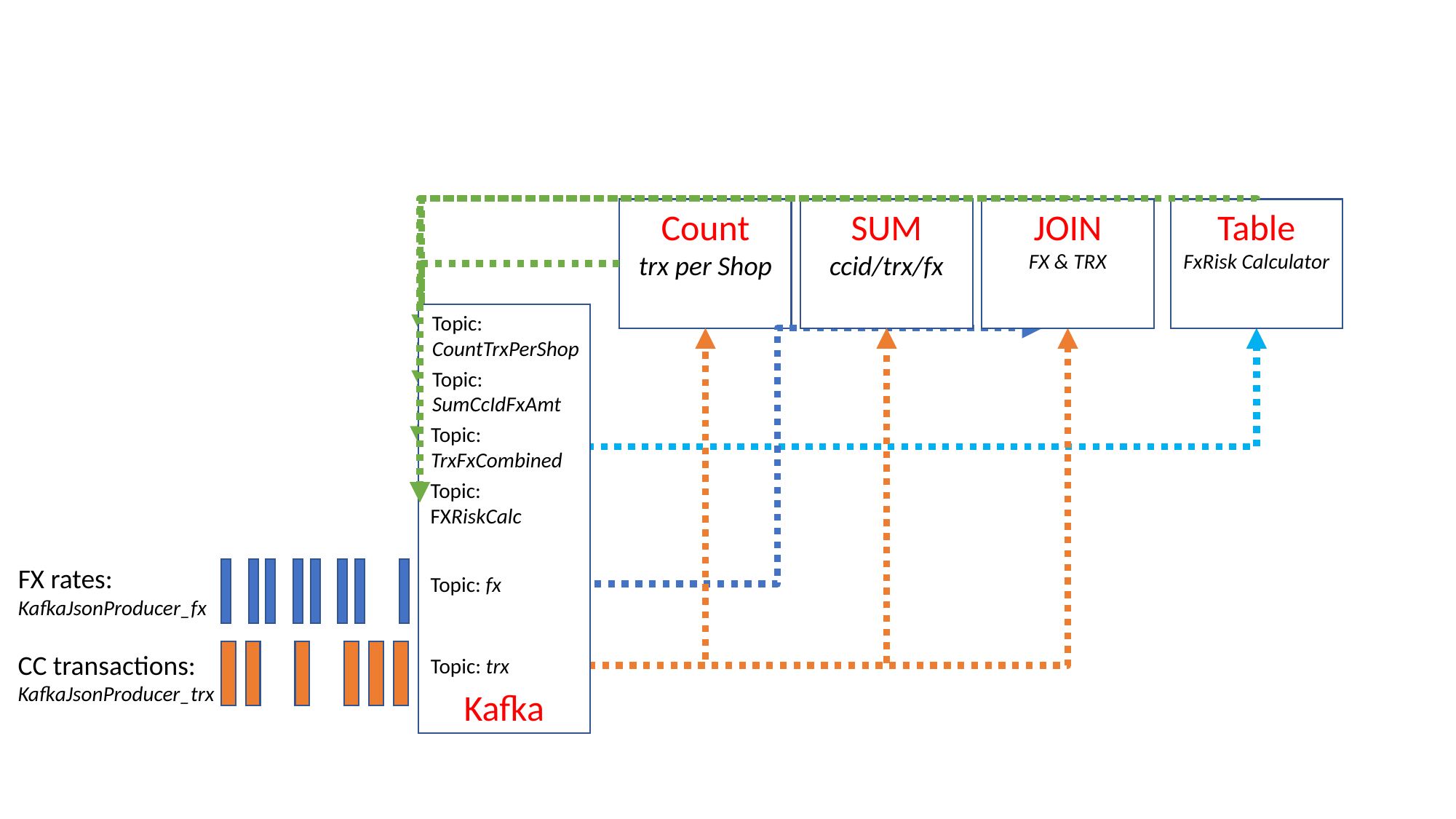

JOIN
FX & TRX
Table
FxRisk Calculator
Count
trx per Shop
SUM
ccid/trx/fx
Topic:
CountTrxPerShop
Kafka
Topic:
SumCcIdFxAmt
Topic:
TrxFxCombined
Topic:
FXRiskCalc
FX rates:
KafkaJsonProducer_fx

Topic: fx

CC transactions:
KafkaJsonProducer_trx
Topic: trx